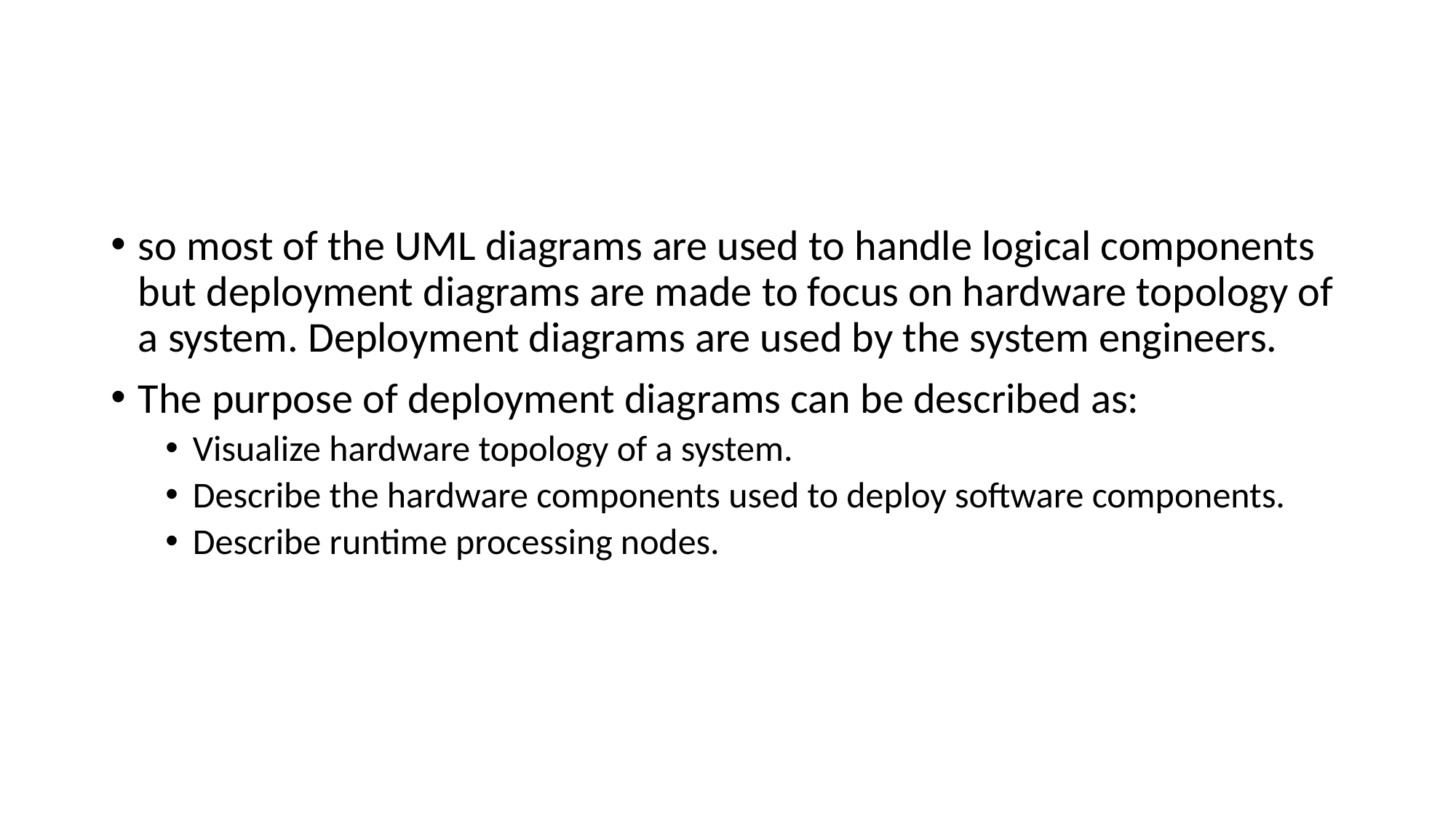

#
so most of the UML diagrams are used to handle logical components but deployment diagrams are made to focus on hardware topology of a system. Deployment diagrams are used by the system engineers.
The purpose of deployment diagrams can be described as:
Visualize hardware topology of a system.
Describe the hardware components used to deploy software components.
Describe runtime processing nodes.